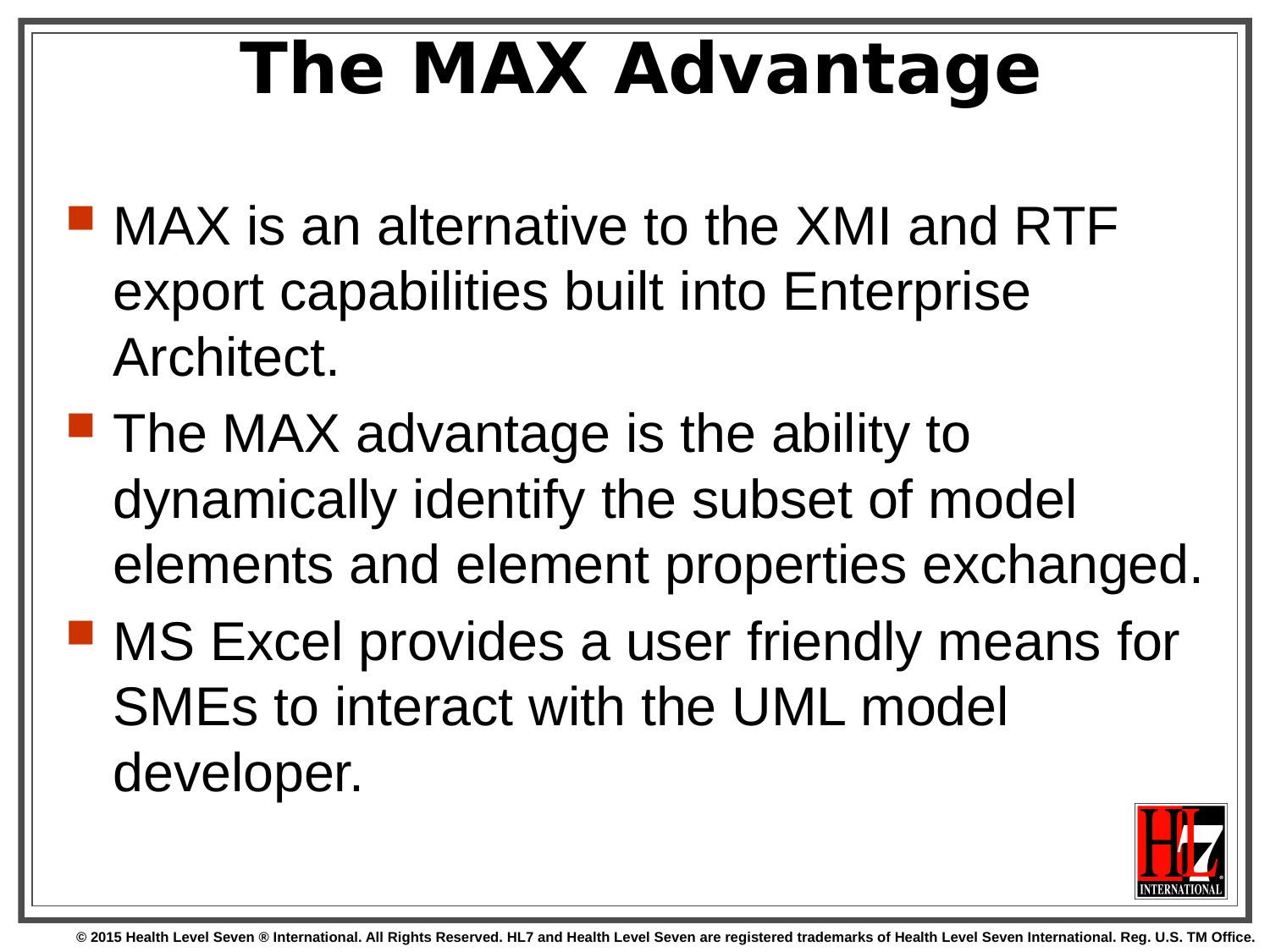

# The MAX Advantage
MAX is an alternative to the XMI and RTF export capabilities built into Enterprise Architect.
The MAX advantage is the ability to dynamically identify the subset of model elements and element properties exchanged.
MS Excel provides a user friendly means for SMEs to interact with the UML model developer.